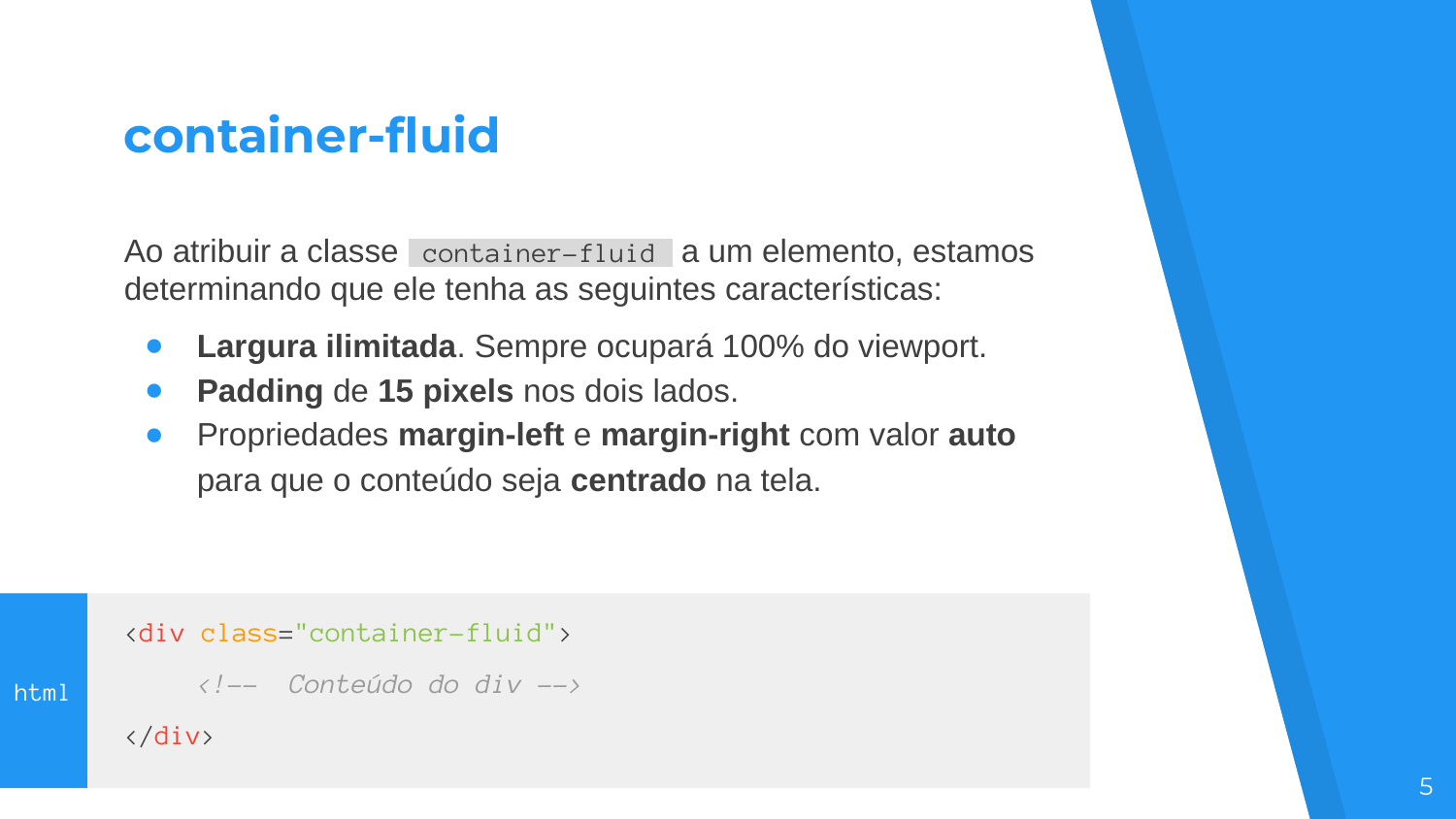

container-fluid
Ao atribuir a classe  container-fluid  a um elemento, estamos determinando que ele tenha as seguintes características:
Largura ilimitada. Sempre ocupará 100% do viewport.
Padding de 15 pixels nos dois lados.
Propriedades margin-left e margin-right com valor auto para que o conteúdo seja centrado na tela.

<div class="container-fluid">
<!--  Conteúdo do div -->
</div>
html

5